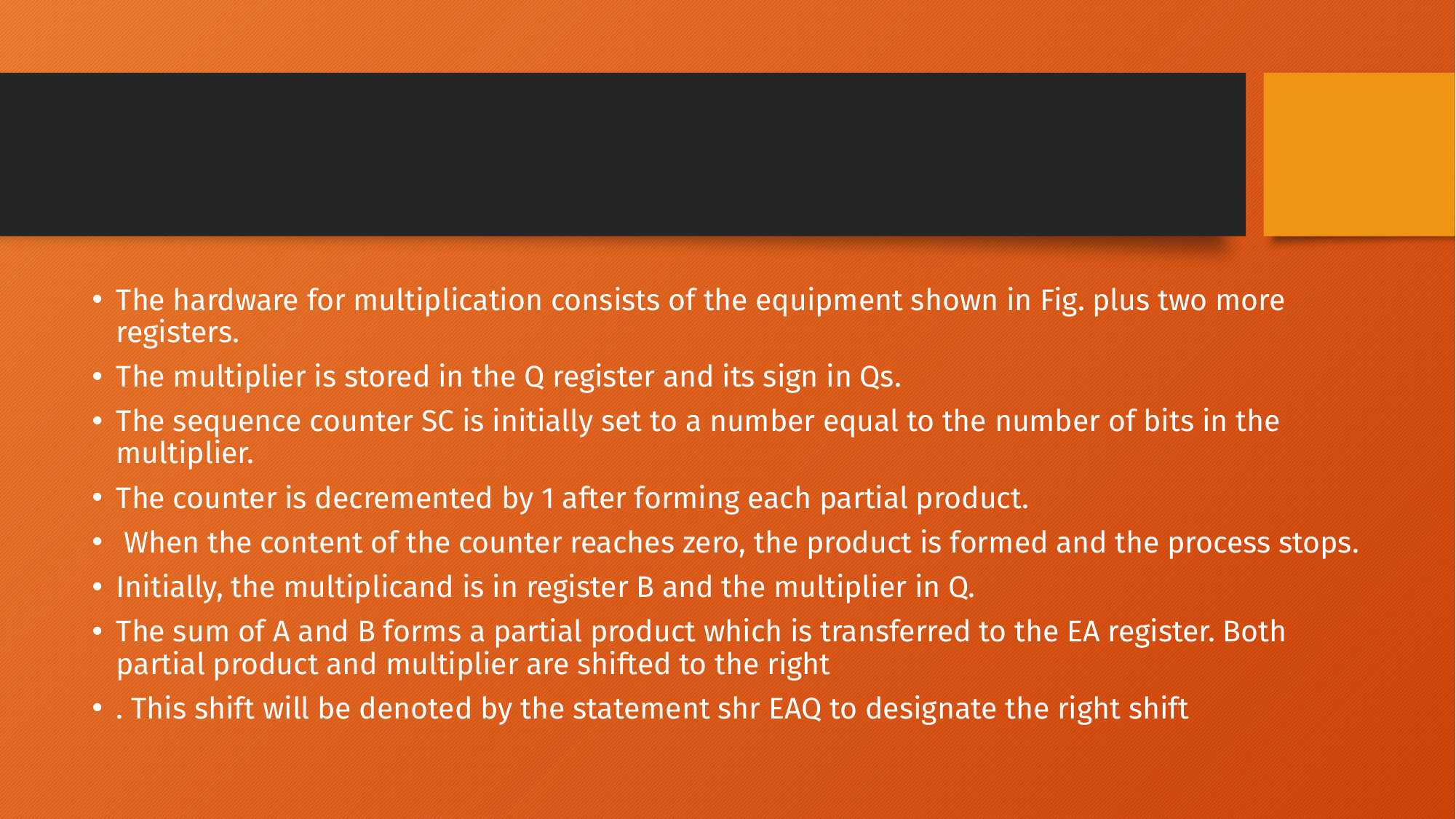

#
The hardware for multiplication consists of the equipment shown in Fig. plus two more registers.
The multiplier is stored in the Q register and its sign in Qs.
The sequence counter SC is initially set to a number equal to the number of bits in the multiplier.
The counter is decremented by 1 after forming each partial product.
 When the content of the counter reaches zero, the product is formed and the process stops.
Initially, the multiplicand is in register B and the multiplier in Q.
The sum of A and B forms a partial product which is transferred to the EA register. Both partial product and multiplier are shifted to the right
. This shift will be denoted by the statement shr EAQ to designate the right shift